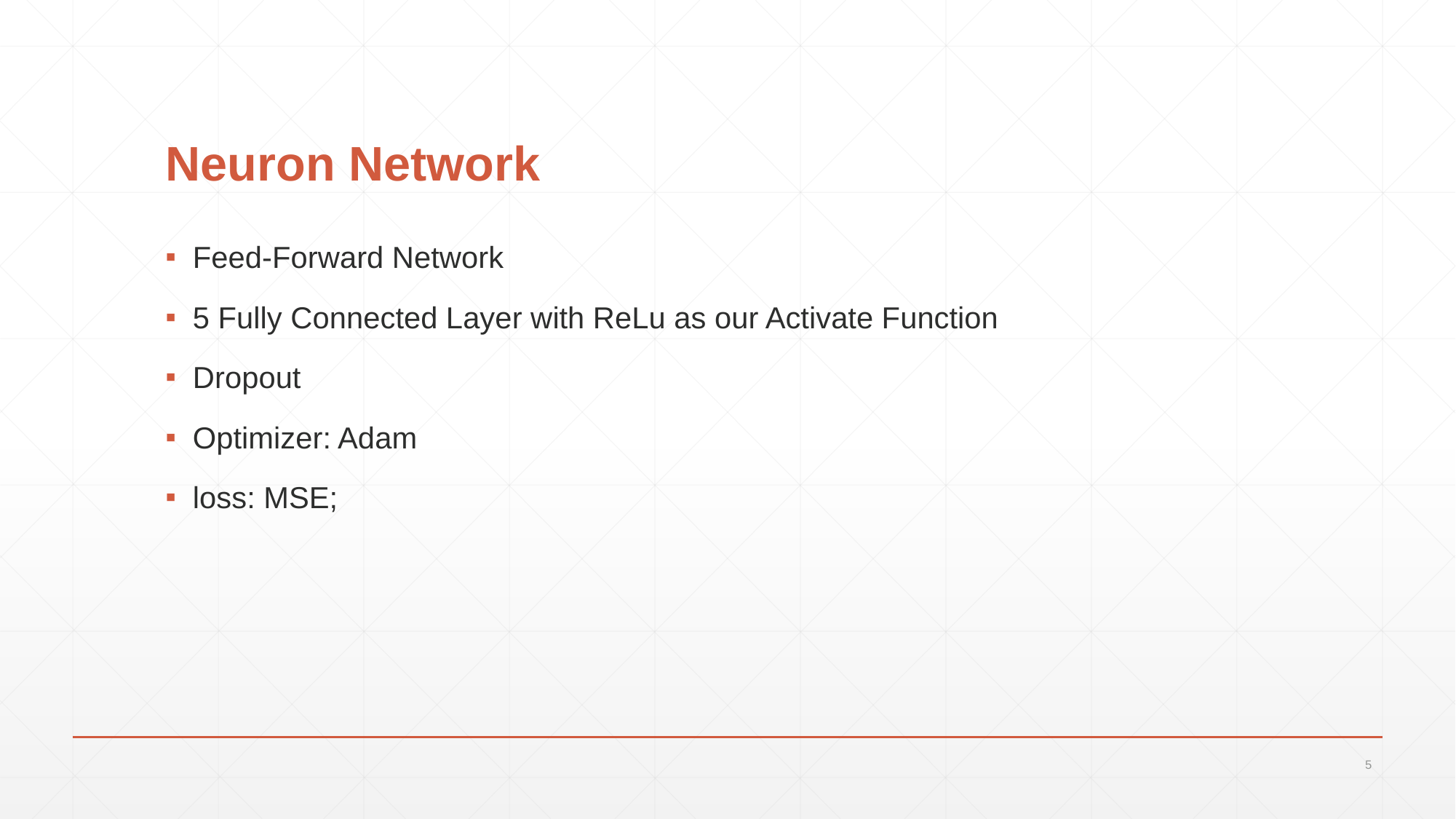

# Neuron Network
Feed-Forward Network
5 Fully Connected Layer with ReLu as our Activate Function
Dropout
Optimizer: Adam
loss: MSE;

5